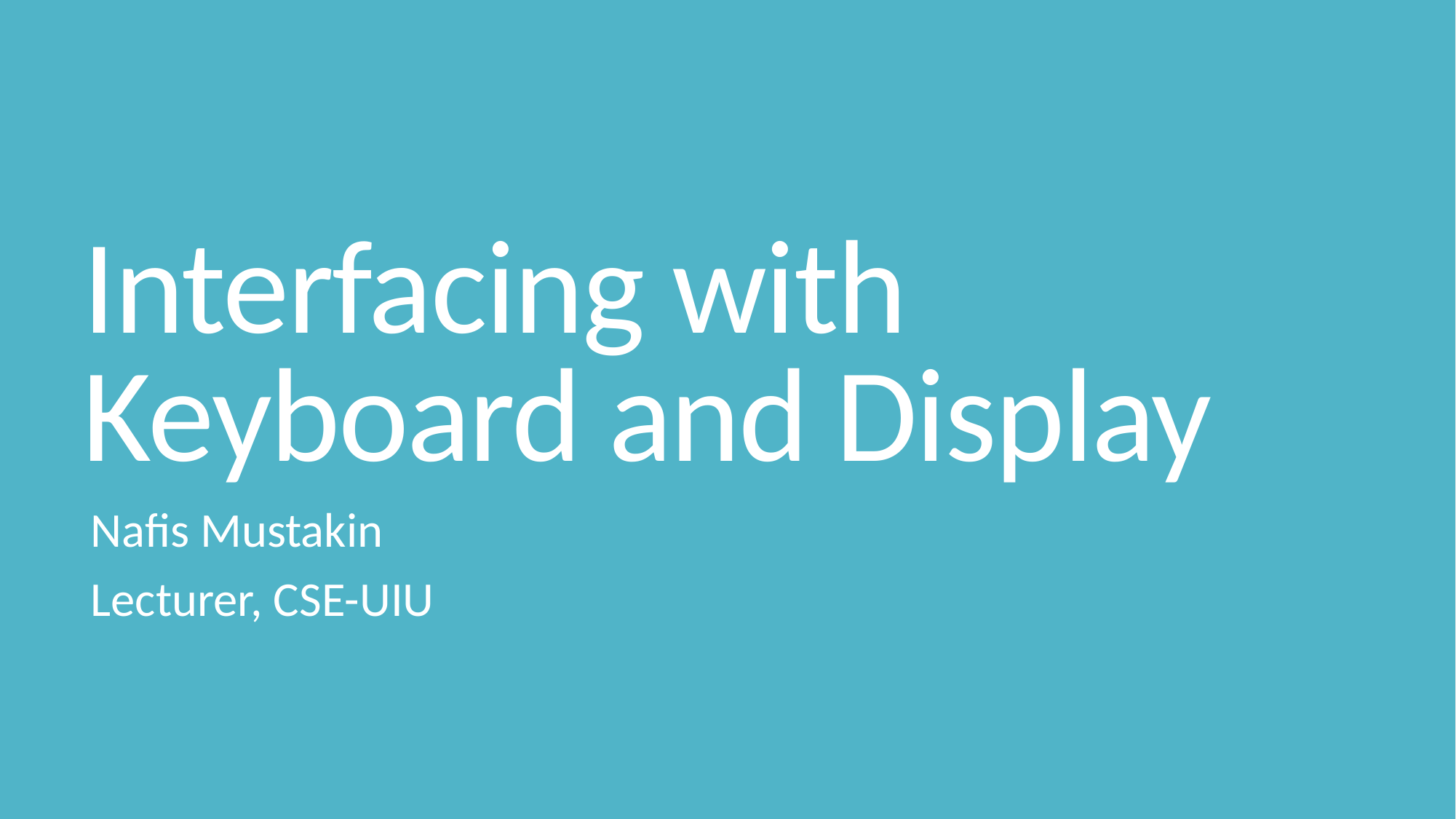

# Interfacing with Keyboard and Display
Nafis Mustakin
Lecturer, CSE-UIU